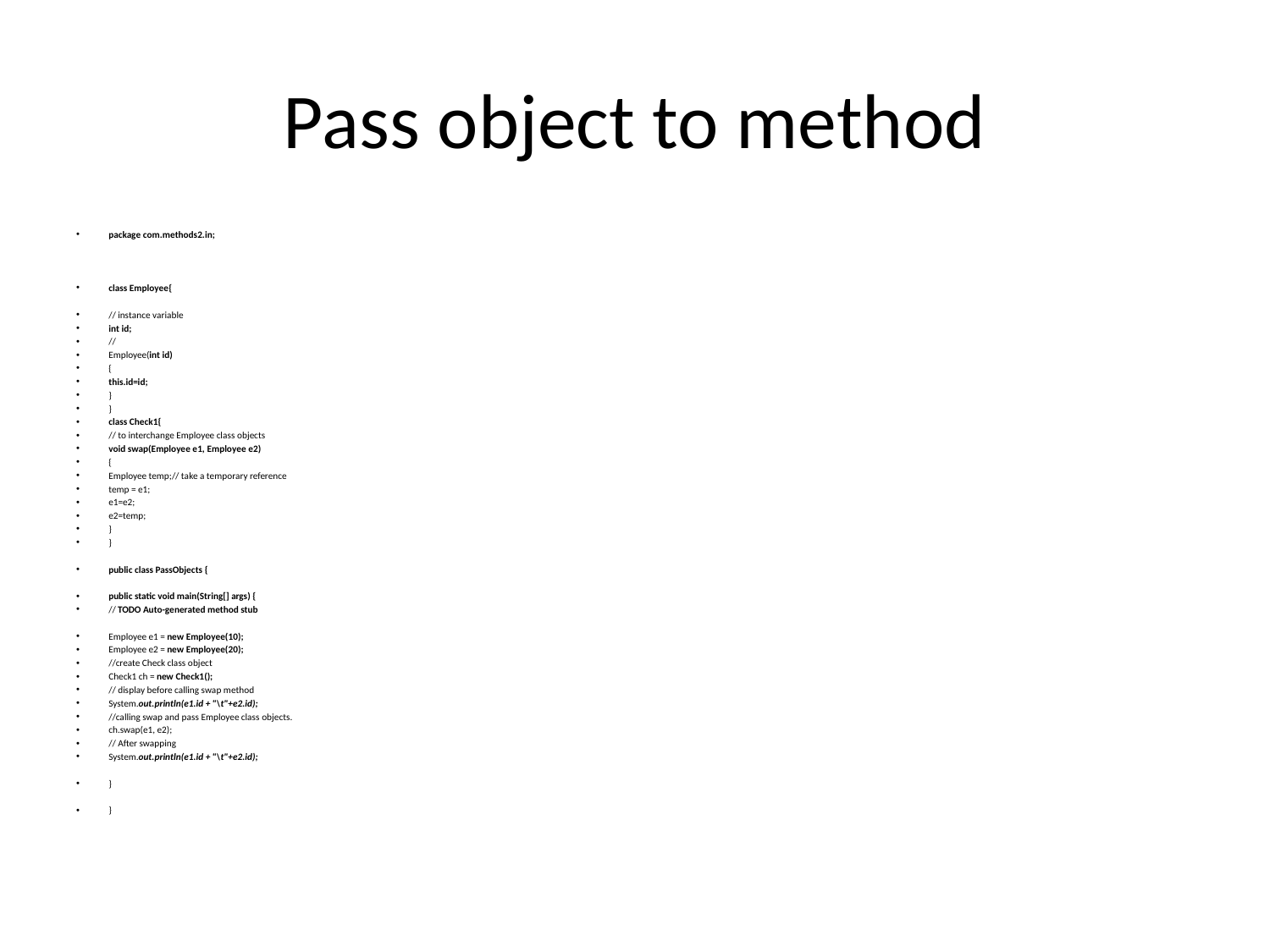

# Pass object to method
package com.methods2.in;

class Employee{

// instance variable
int id;
//
Employee(int id)
{
this.id=id;
}
}
class Check1{
// to interchange Employee class objects
void swap(Employee e1, Employee e2)
{
Employee temp;// take a temporary reference
temp = e1;
e1=e2;
e2=temp;
}
}

public class PassObjects {

public static void main(String[] args) {
// TODO Auto-generated method stub

Employee e1 = new Employee(10);
Employee e2 = new Employee(20);
//create Check class object
Check1 ch = new Check1();
// display before calling swap method
System.out.println(e1.id + "\t"+e2.id);
//calling swap and pass Employee class objects.
ch.swap(e1, e2);
// After swapping
System.out.println(e1.id + "\t"+e2.id);

}

}